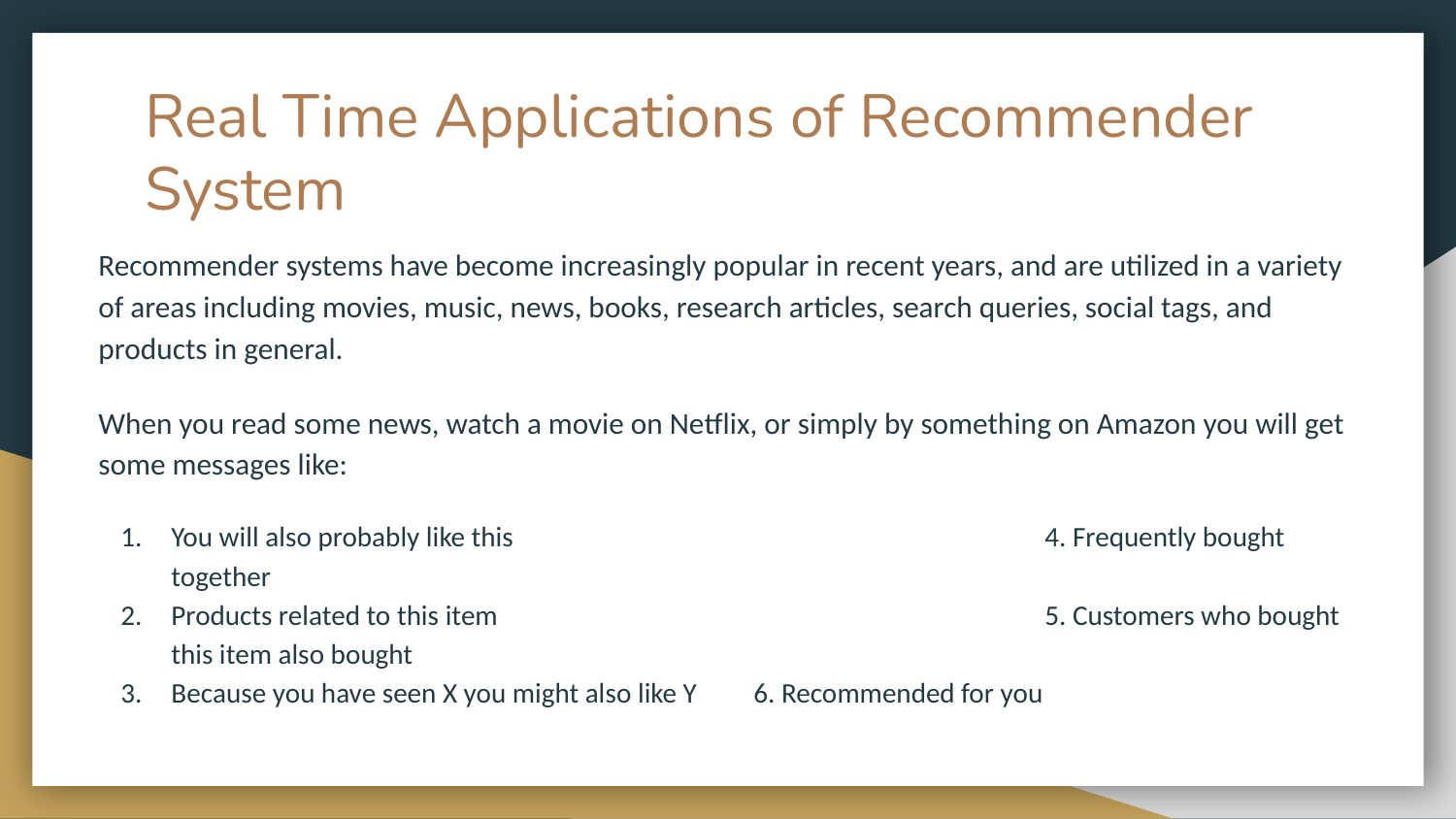

# Real Time Applications of Recommender System
Recommender systems have become increasingly popular in recent years, and are utilized in a variety of areas including movies, music, news, books, research articles, search queries, social tags, and products in general.
When you read some news, watch a movie on Netflix, or simply by something on Amazon you will get some messages like:
You will also probably like this 				4. Frequently bought together
Products related to this item 				5. Customers who bought this item also bought
Because you have seen X you might also like Y	6. Recommended for you